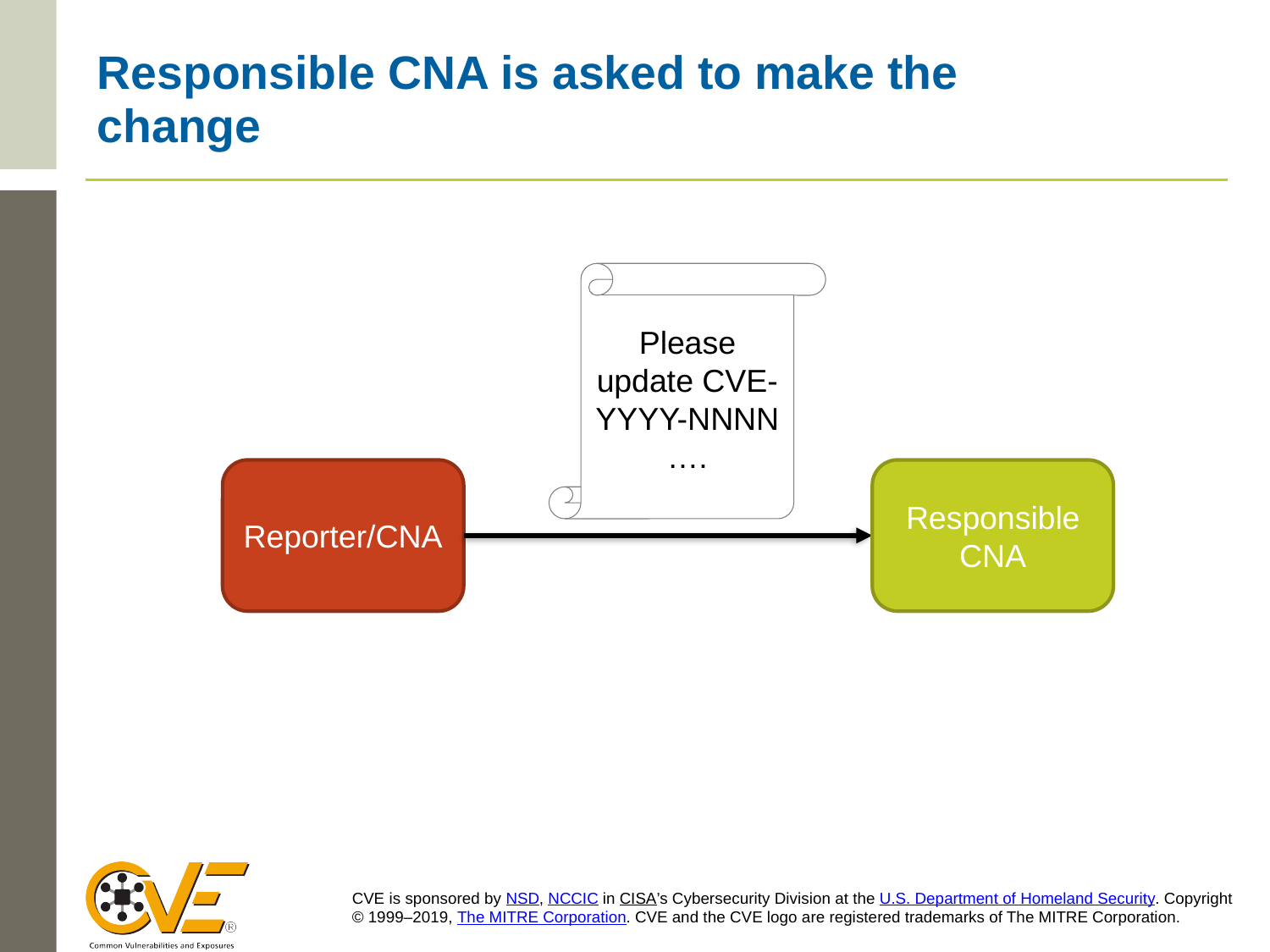

# Responsible CNA is asked to make the change
Please update CVE-YYYY-NNNN
….
Reporter/CNA
Responsible CNA